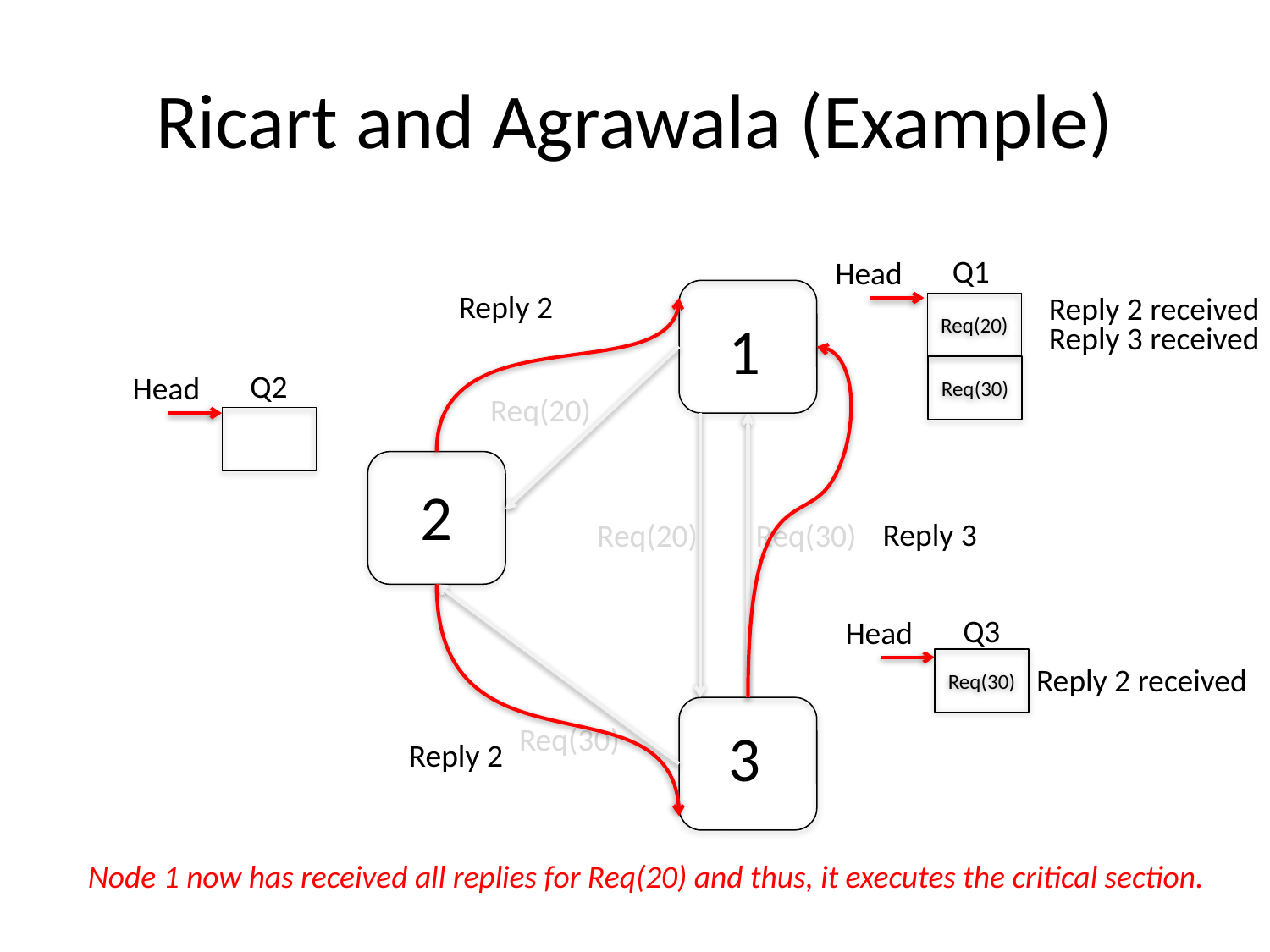

# Ricart and Agrawala (Example)
Q1
Head
Reply 2

Reply 2 received
Req(20)
1
Reply 3 received
Req(30)
Q2
Head
Req(20)

2
Reply 3
Req(20)
Req(30)
Q3
Head
Req(30)
Reply 2 received

3
Req(30)
Reply 2
Node 1 now has received all replies for Req(20) and thus, it executes the critical section.